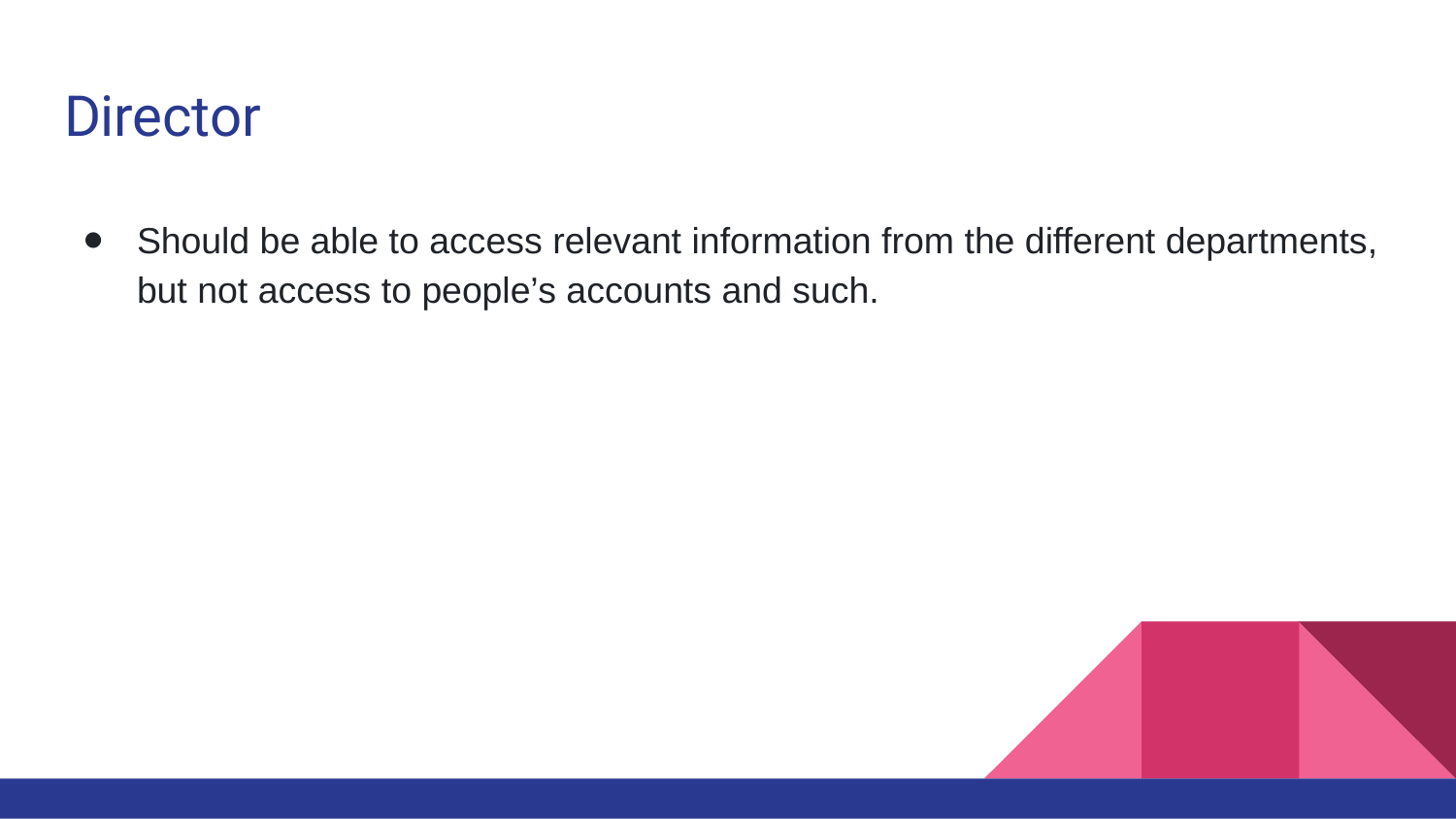

# Director
Should be able to access relevant information from the different departments, but not access to people’s accounts and such.